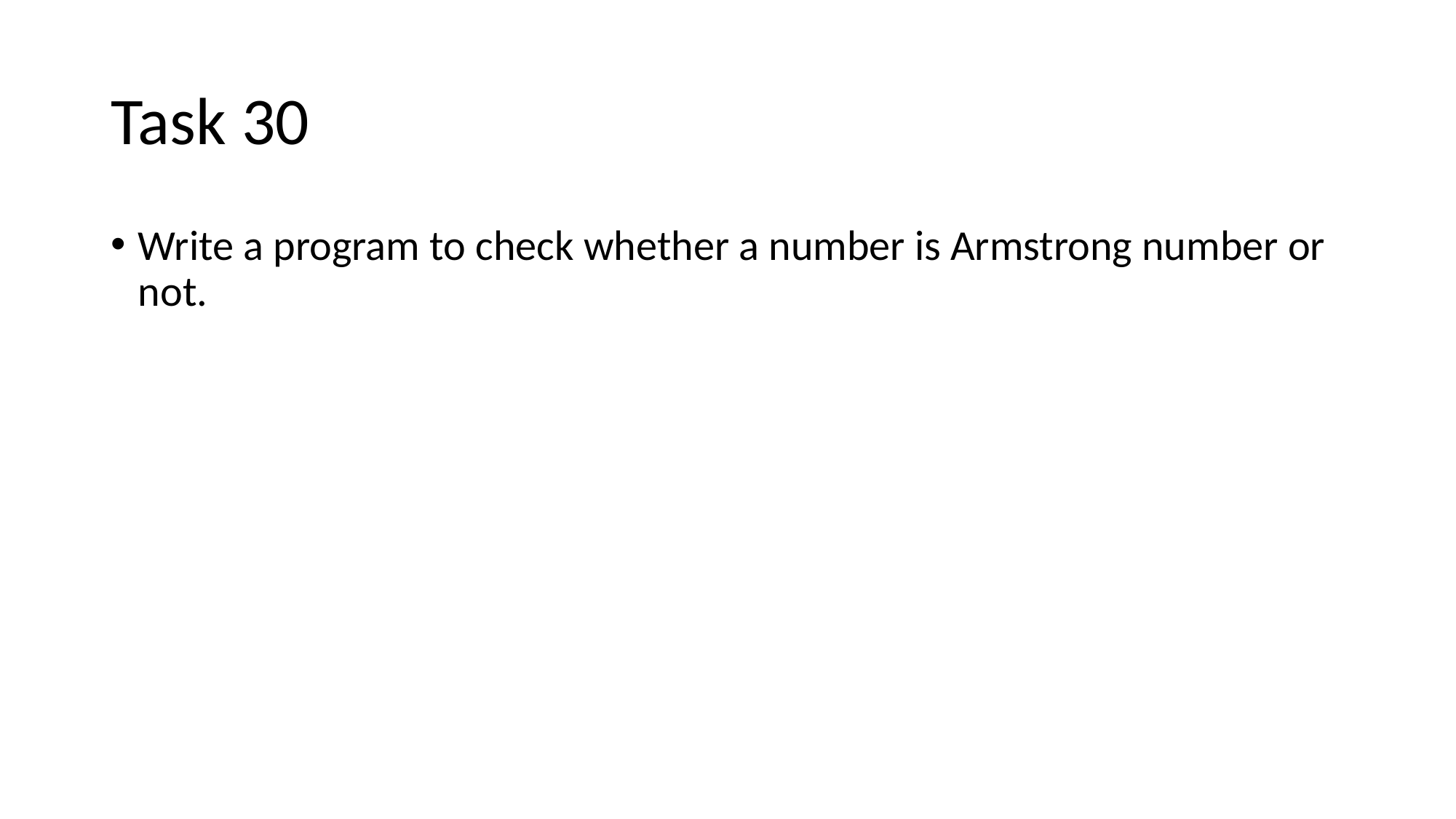

# Task 30
Write a program to check whether a number is Armstrong number or not.